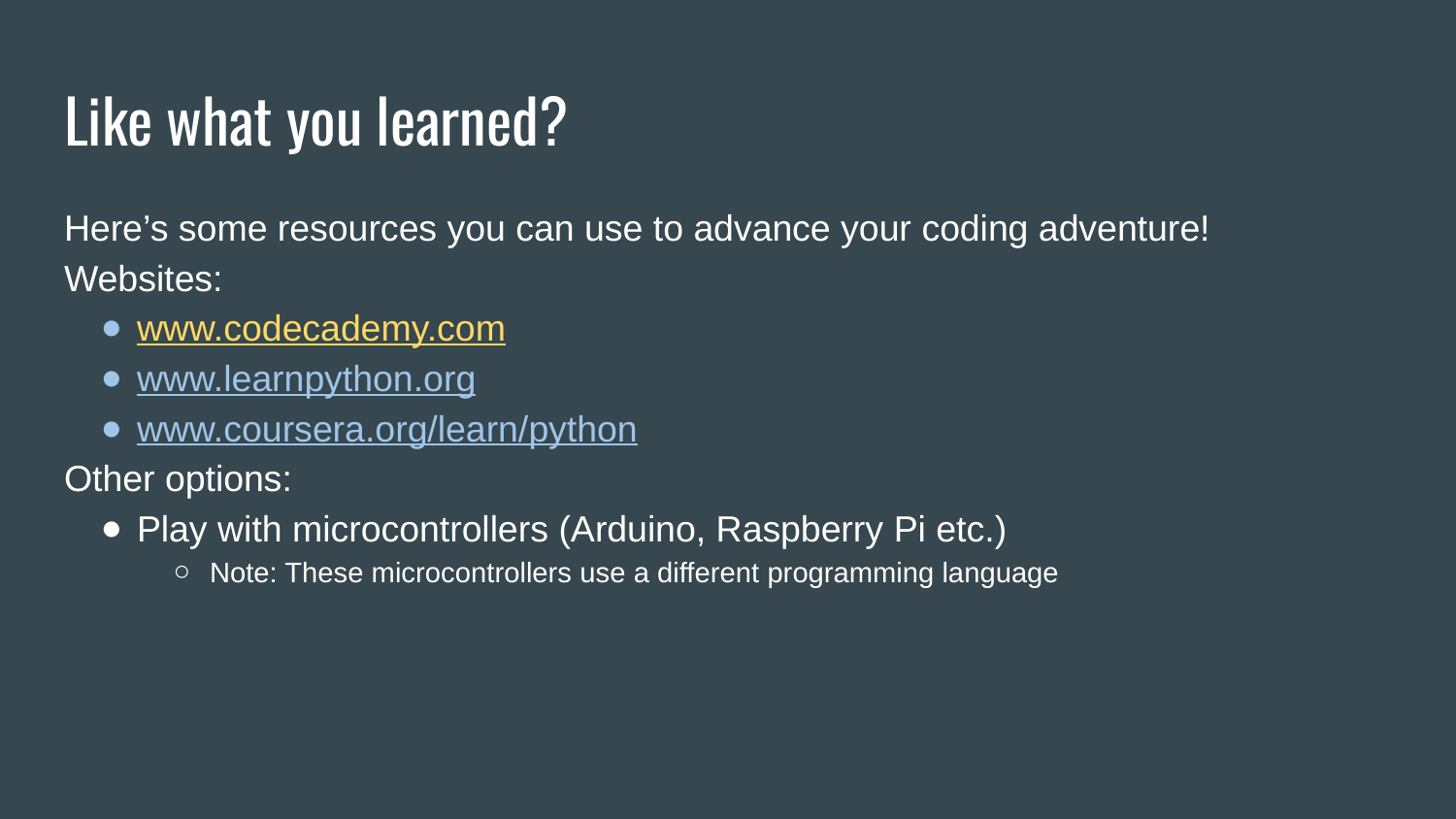

# Like what you learned?
Here’s some resources you can use to advance your coding adventure!
Websites:
www.codecademy.com
www.learnpython.org
www.coursera.org/learn/python
Other options:
Play with microcontrollers (Arduino, Raspberry Pi etc.)
Note: These microcontrollers use a different programming language